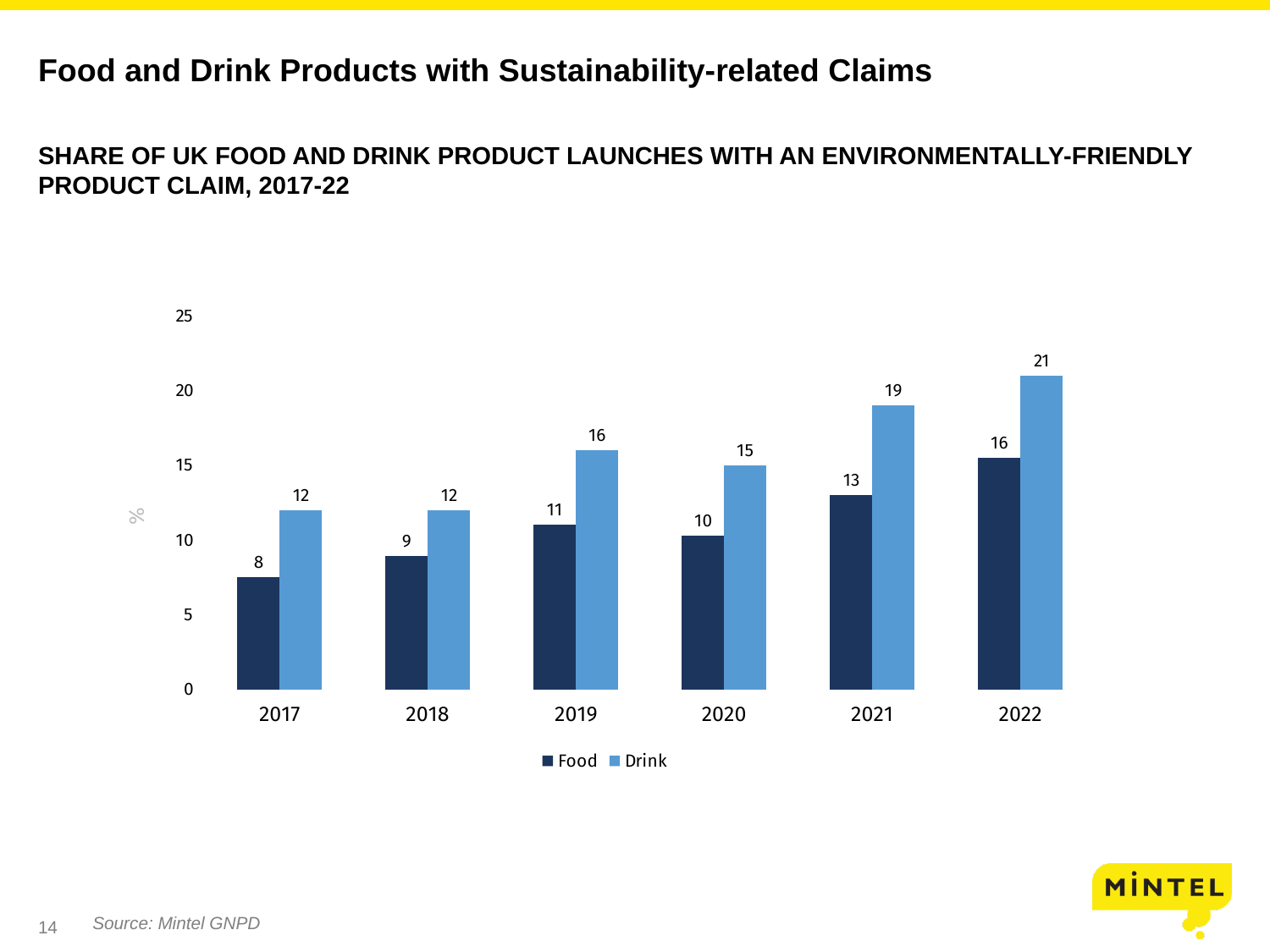

# Food and Drink Products with Sustainability-related Claims
Share of UK food and drink product launches with an environmentally-friendly product claim, 2017-22

### Chart

| Category | Food | Drink |
|---|---|---|
| 2017 | 7.5 | 12.0 |
| 2018 | 8.9 | 12.0 |
| 2019 | 11.0 | 16.0 |
| 2020 | 10.299999999999999 | 15.0 |
| 2021 | 13.0 | 19.0 |
| 2022 | 15.5 | 21.0 |
Source: Mintel GNPD